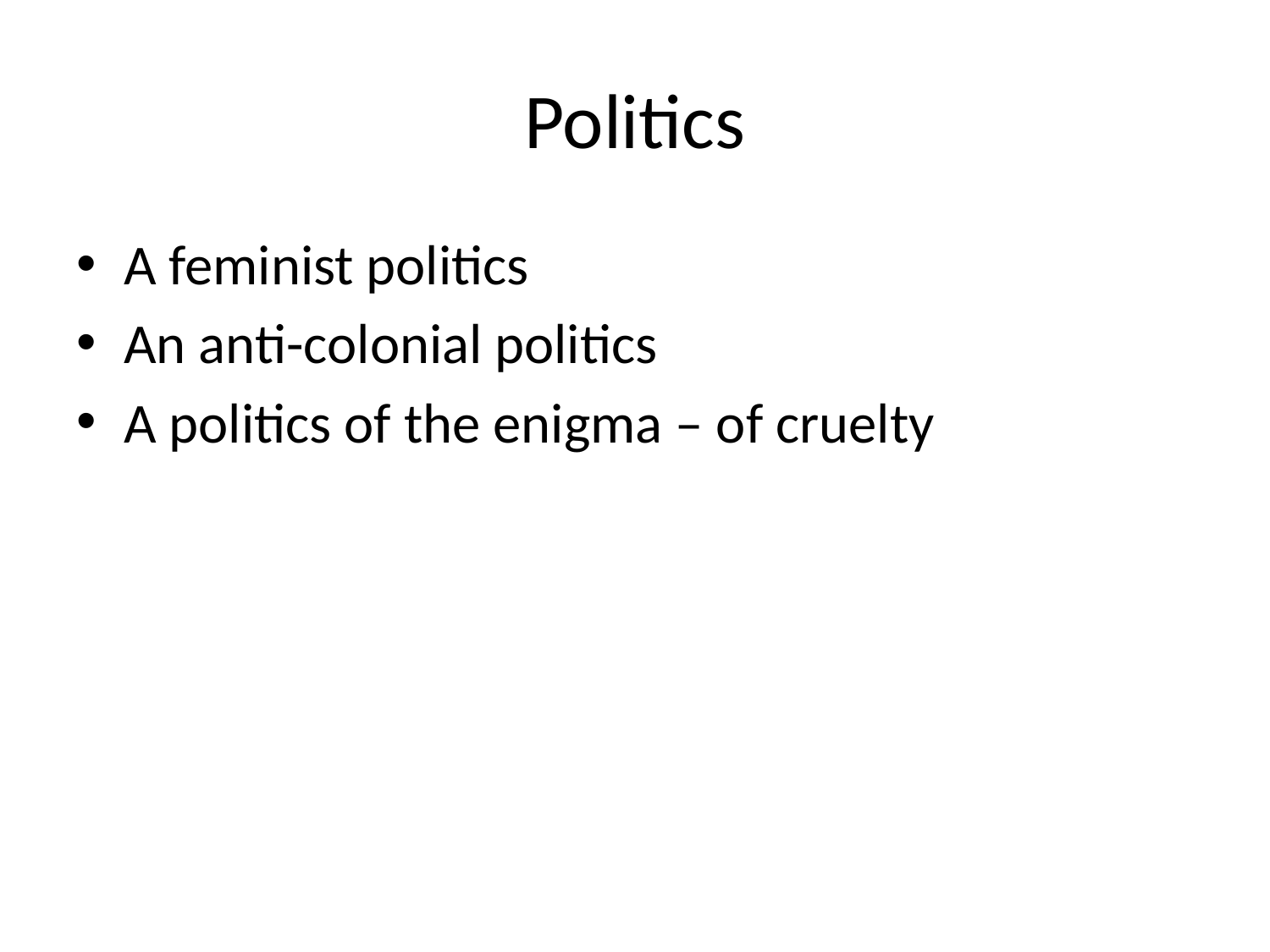

# Politics
A feminist politics
An anti-colonial politics
A politics of the enigma – of cruelty